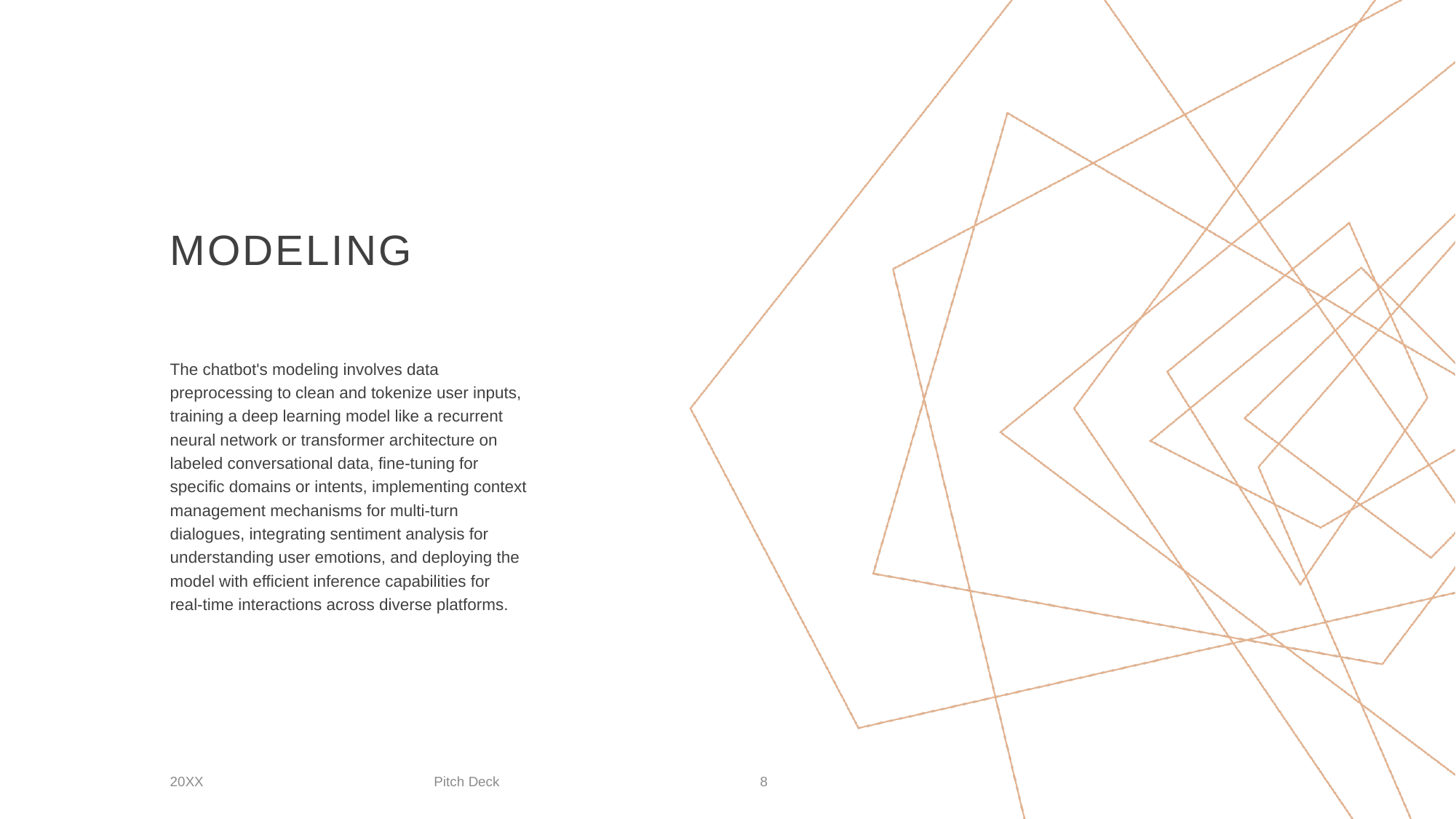

# MODELING
The chatbot's modeling involves data preprocessing to clean and tokenize user inputs, training a deep learning model like a recurrent neural network or transformer architecture on labeled conversational data, fine-tuning for specific domains or intents, implementing context management mechanisms for multi-turn dialogues, integrating sentiment analysis for understanding user emotions, and deploying the model with efficient inference capabilities for real-time interactions across diverse platforms.
Pitch Deck
20XX
8